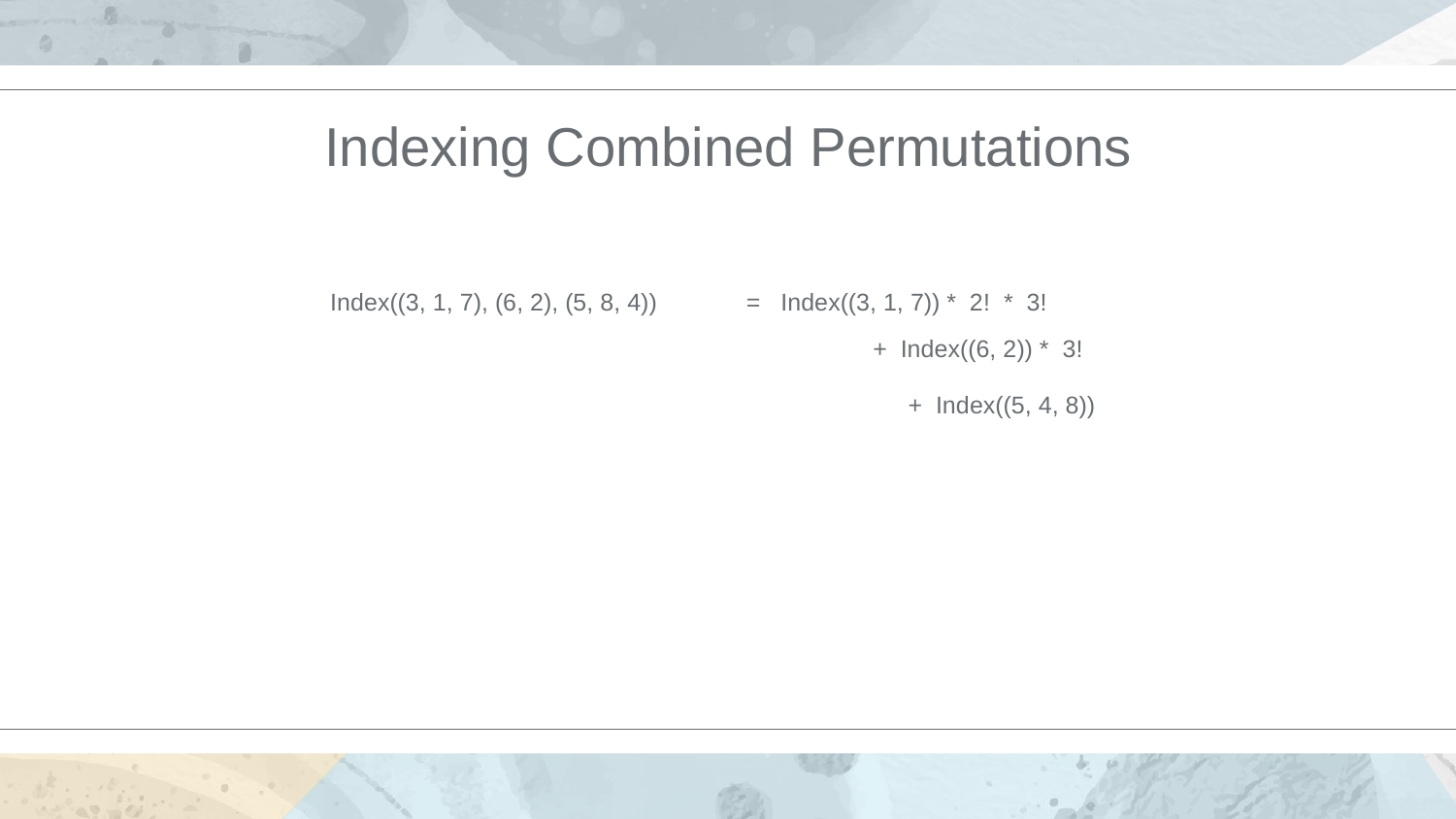

Indexing Combined Permutations
Index((3, 1, 7), (6, 2), (5, 8, 4))
=   Index((3, 1, 7)) *  2!  *  3!
+  Index((6, 2)) *  3!
+  Index((5, 4, 8))